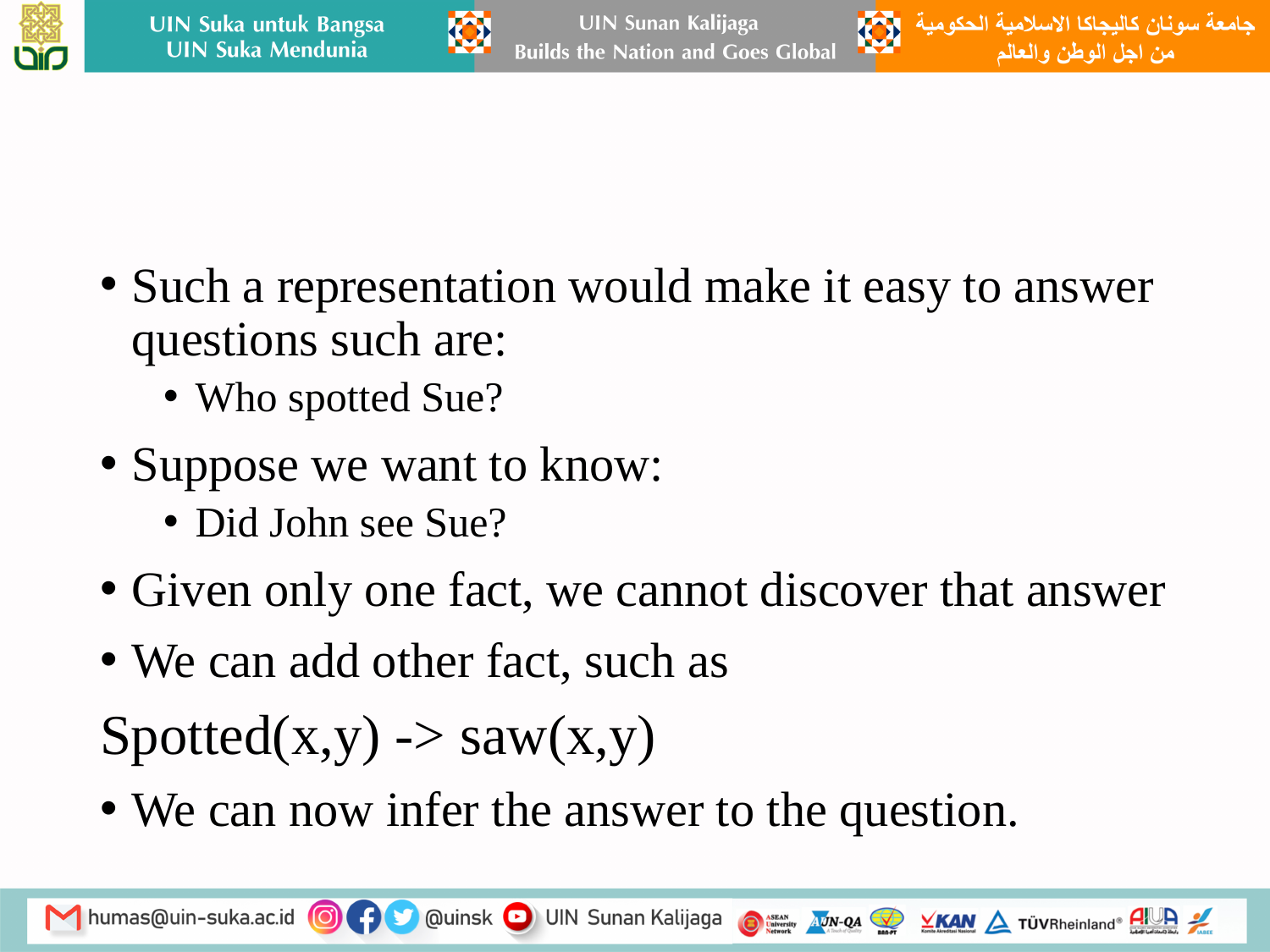

#
Such a representation would make it easy to answer questions such are:
Who spotted Sue?
Suppose we want to know:
Did John see Sue?
Given only one fact, we cannot discover that answer
We can add other fact, such as
Spotted(x,y) -> saw(x,y)
We can now infer the answer to the question.